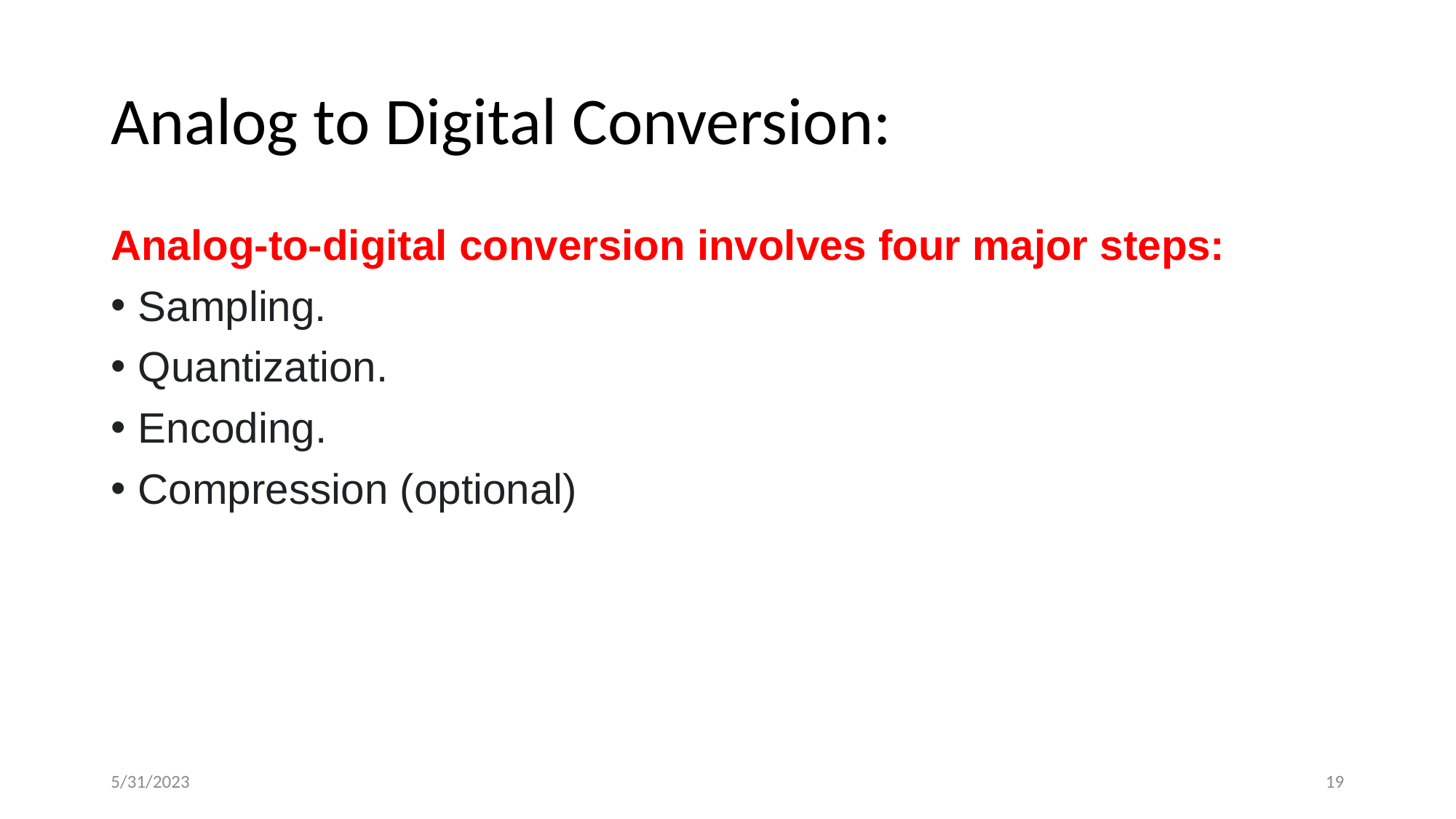

# Analog to Digital Conversion:
Analog-to-digital conversion involves four major steps:
Sampling.
Quantization.
Encoding.
Compression (optional)

5/31/2023

19